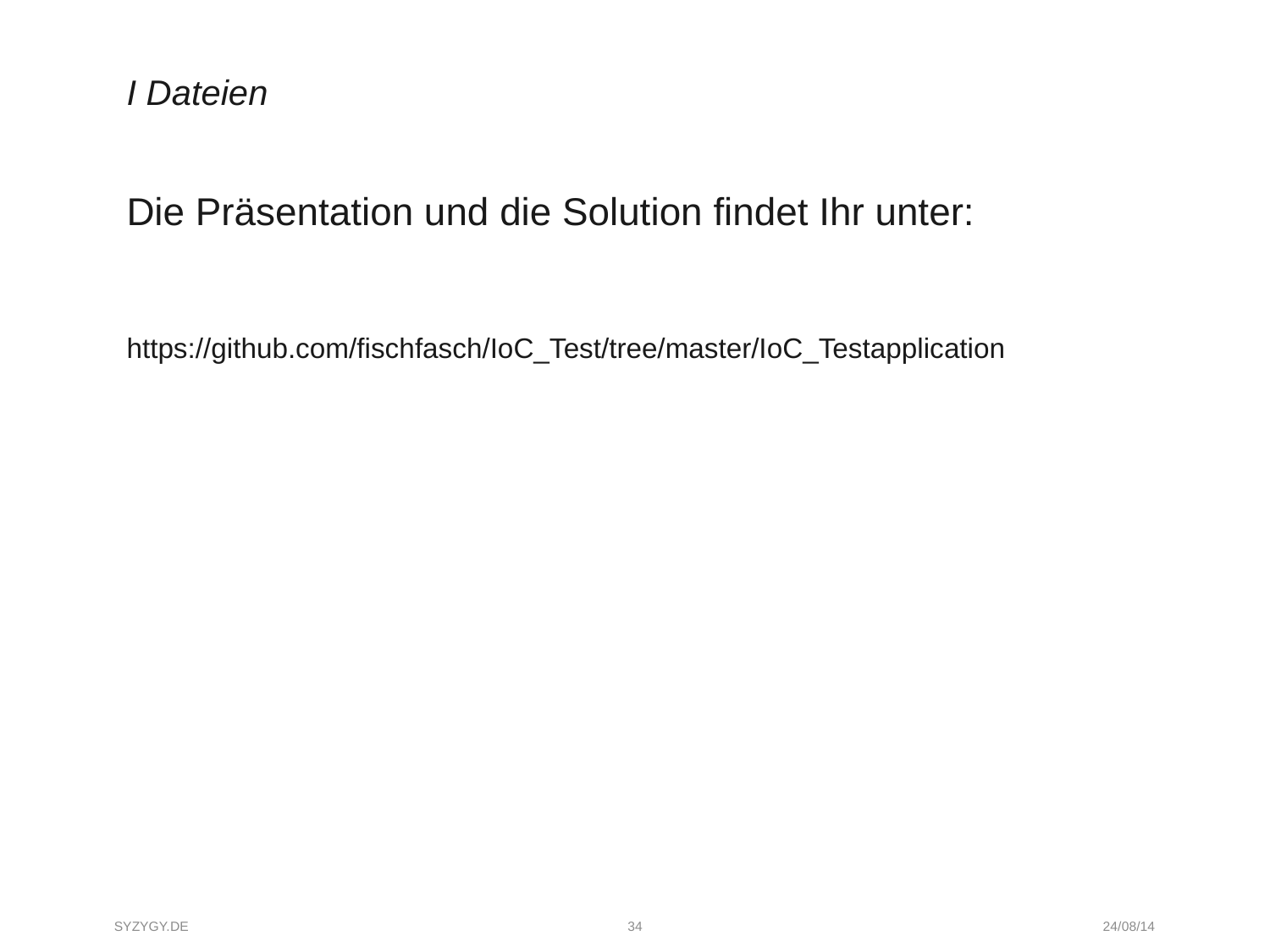

I Dateien
Die Präsentation und die Solution findet Ihr unter:

https://github.com/fischfasch/IoC_Test/tree/master/IoC_Testapplication
SYZYGY.DE
34
24/08/14